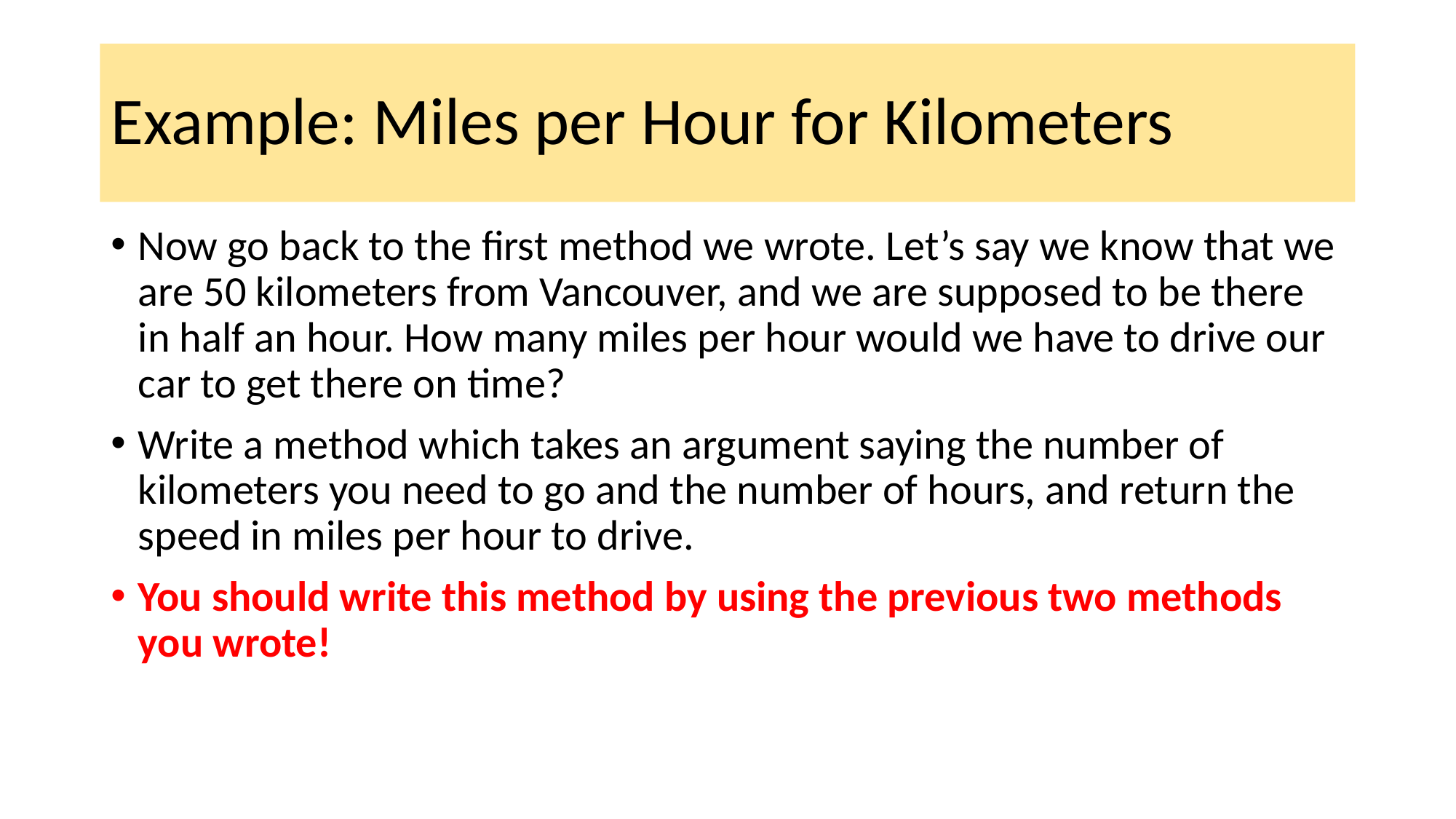

# Example: Miles per Hour for Kilometers
Now go back to the first method we wrote. Let’s say we know that we are 50 kilometers from Vancouver, and we are supposed to be there in half an hour. How many miles per hour would we have to drive our car to get there on time?
Write a method which takes an argument saying the number of kilometers you need to go and the number of hours, and return the speed in miles per hour to drive.
You should write this method by using the previous two methods you wrote!